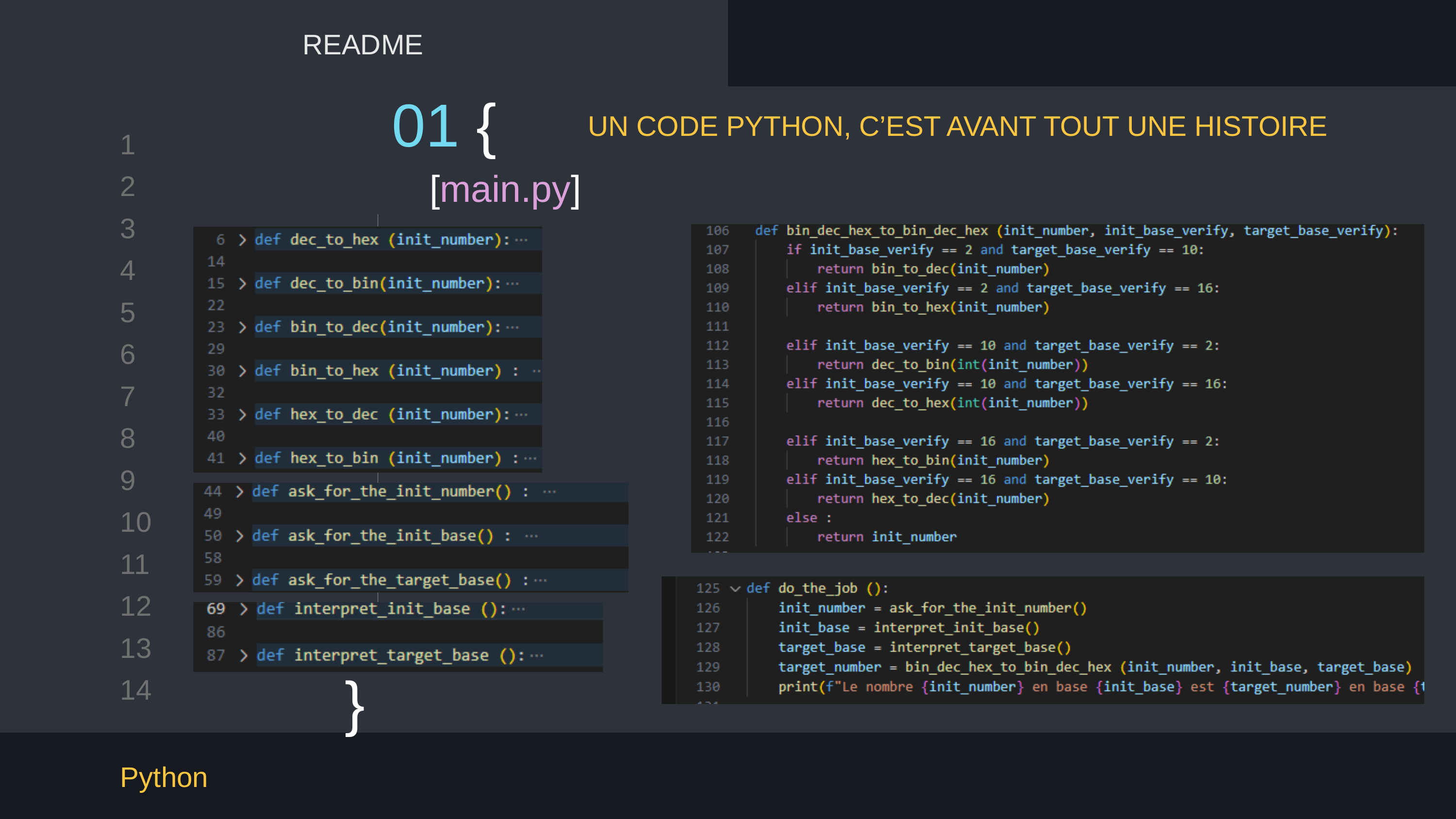

README

01 {
UN CODE PYTHON, C’EST AVANT TOUT UNE HISTOIRE
1
[main.py]
2
3

4
5
6
7
8
9

10
11

12

13
}
14
Python